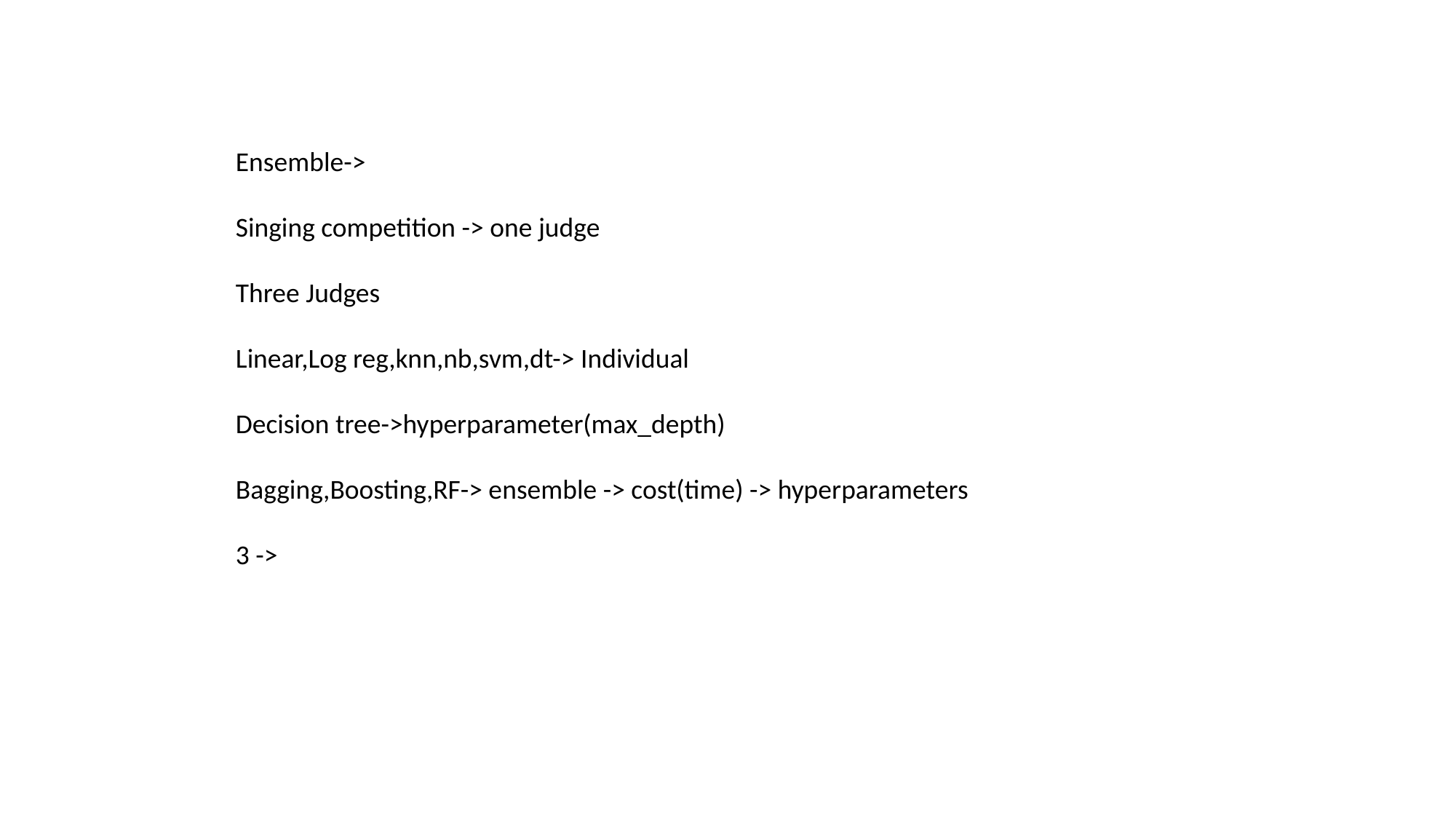

Ensemble->

Singing competition -> one judge

Three Judges

Linear,Log reg,knn,nb,svm,dt-> Individual

Decision tree->hyperparameter(max_depth)

Bagging,Boosting,RF-> ensemble -> cost(time) -> hyperparameters

3 ->